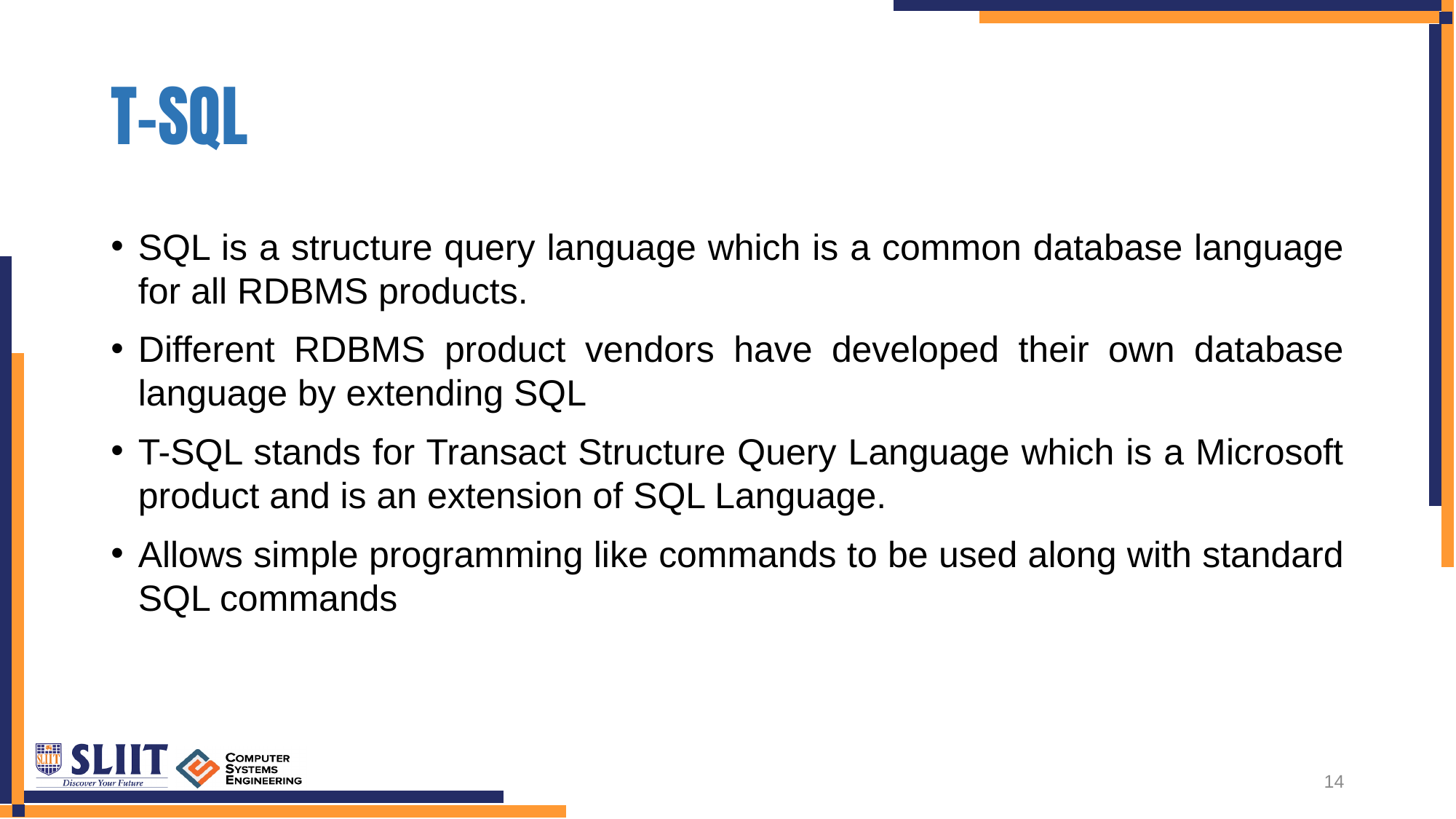

# T-SQL
SQL is a structure query language which is a common database language for all RDBMS products.
Different RDBMS product vendors have developed their own database language by extending SQL
T-SQL stands for Transact Structure Query Language which is a Microsoft product and is an extension of SQL Language.
Allows simple programming like commands to be used along with standard SQL commands

14